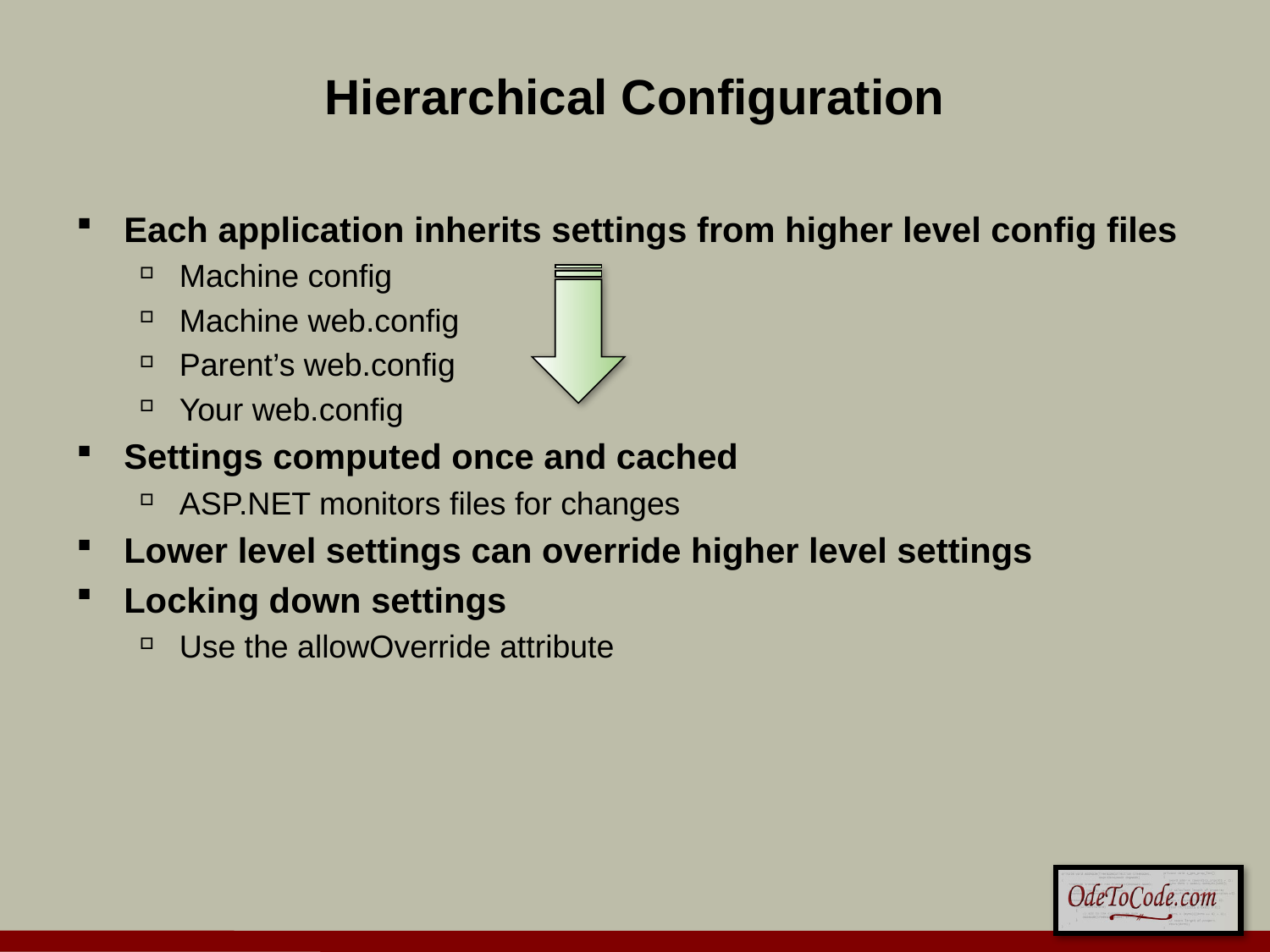

# Hierarchical Configuration
Each application inherits settings from higher level config files
Machine config
Machine web.config
Parent’s web.config
Your web.config
Settings computed once and cached
ASP.NET monitors files for changes
Lower level settings can override higher level settings
Locking down settings
Use the allowOverride attribute